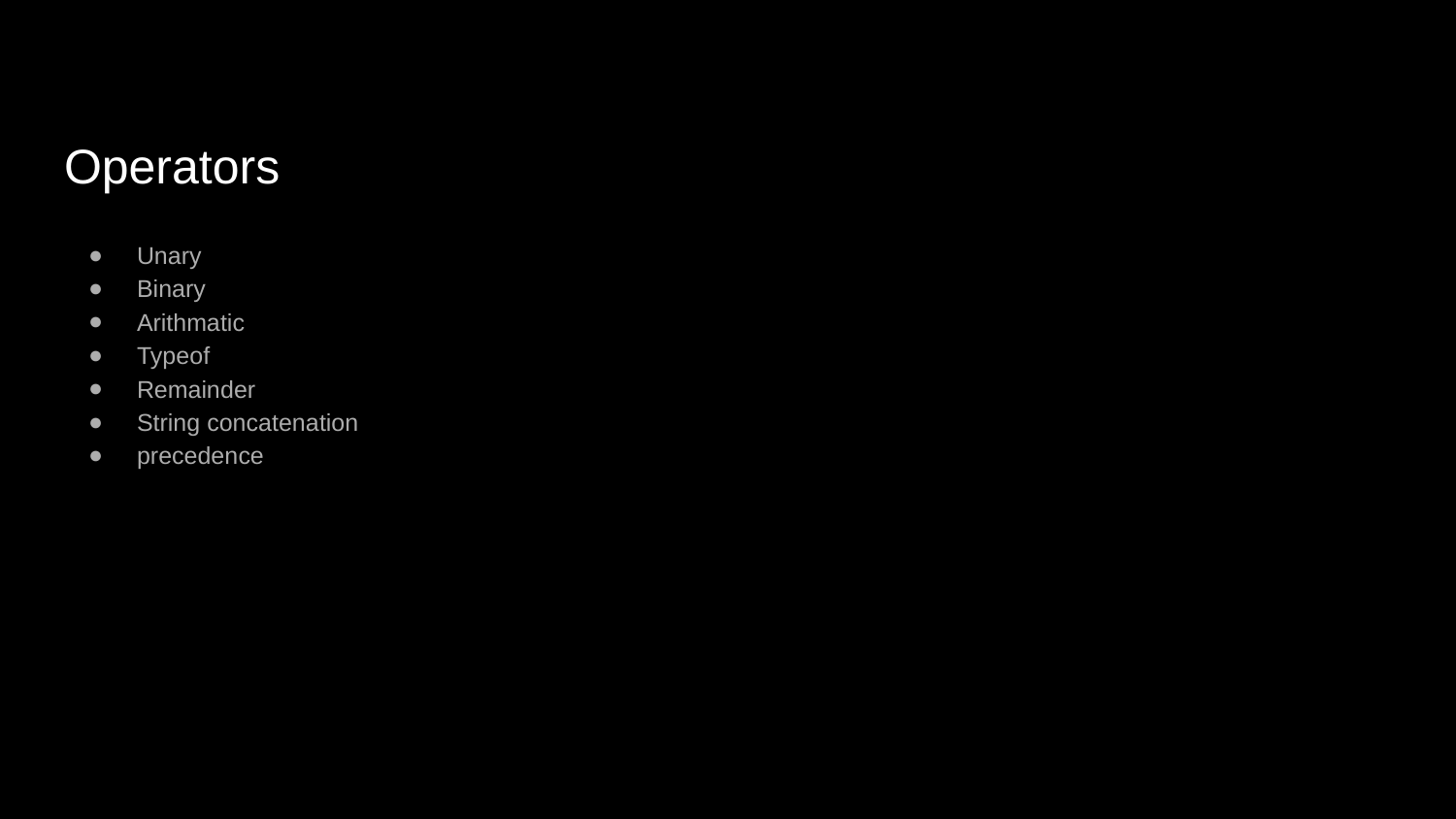

# Operators
Unary
Binary
Arithmatic
Typeof
Remainder
String concatenation
precedence